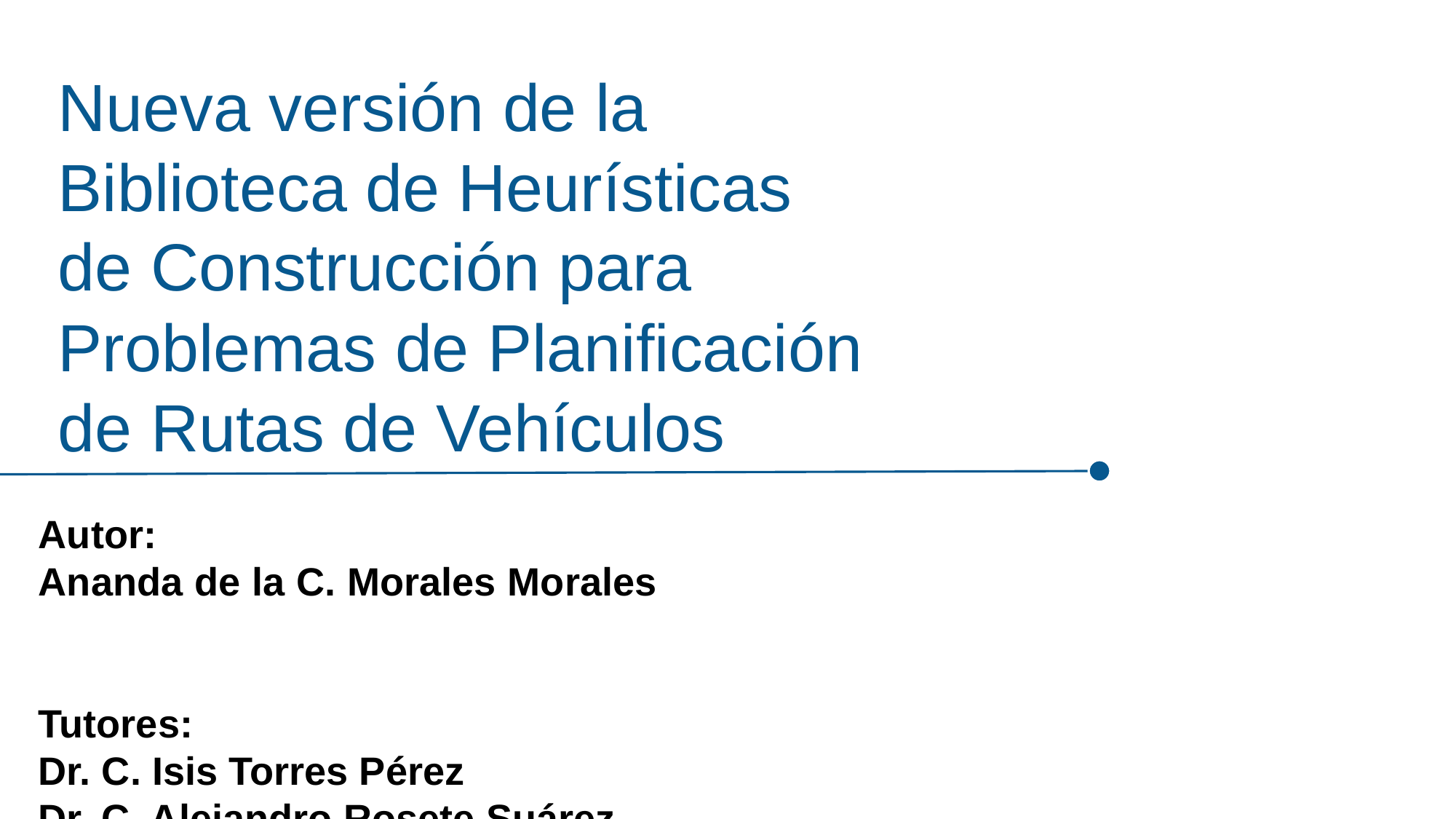

Nueva versión de la
Biblioteca de Heurísticas
de Construcción para
Problemas de Planificación
de Rutas de Vehículos

Autor:
Ananda de la C. Morales Morales

Tutores:
Dr. C. Isis Torres Pérez
Dr. C. Alejandro Rosete Suárez